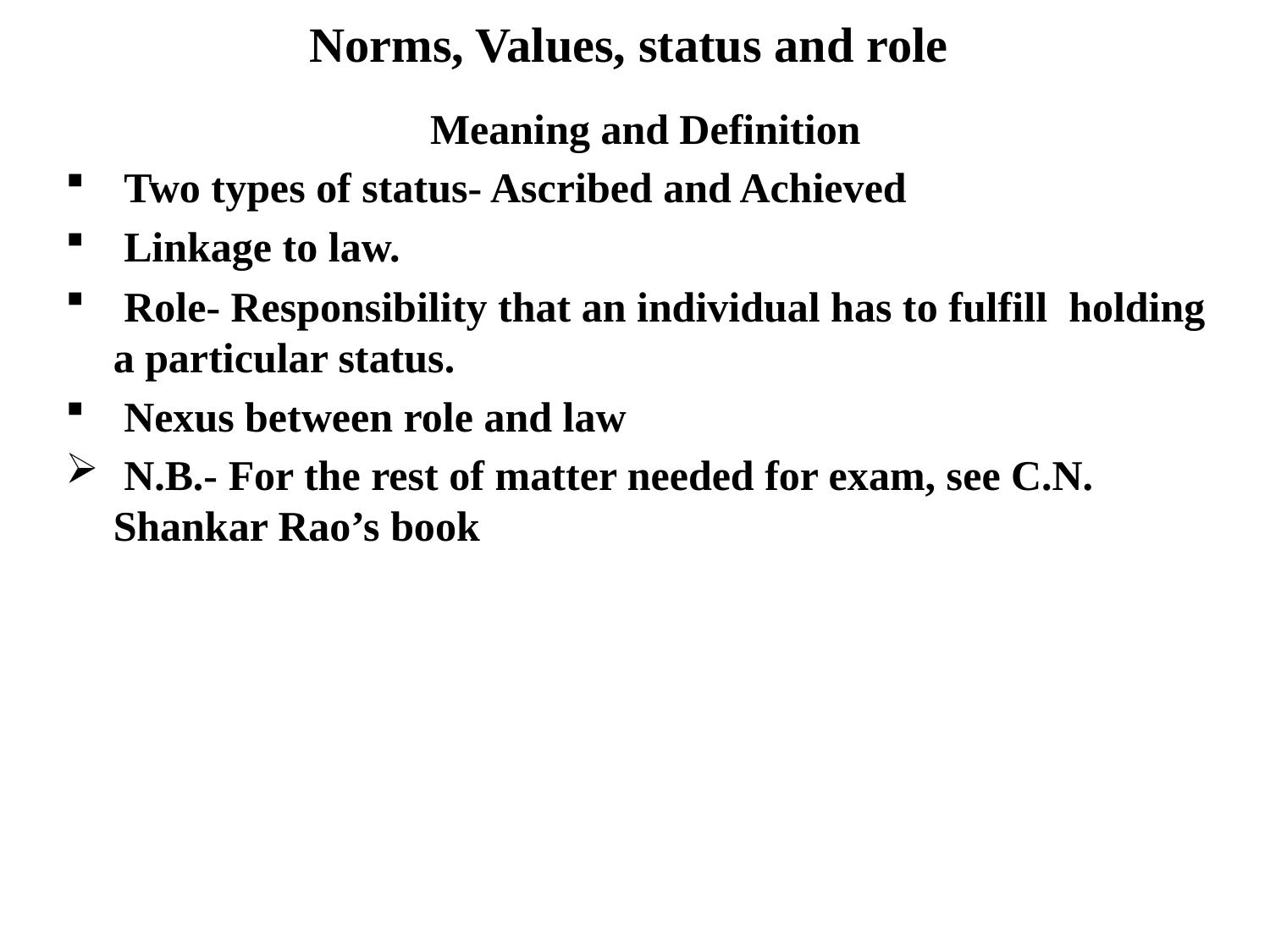

# Norms, Values, status and role
Meaning and Definition
 Two types of status- Ascribed and Achieved
 Linkage to law.
 Role- Responsibility that an individual has to fulfill  holding a particular status.
 Nexus between role and law
 N.B.- For the rest of matter needed for exam, see C.N. Shankar Rao’s book